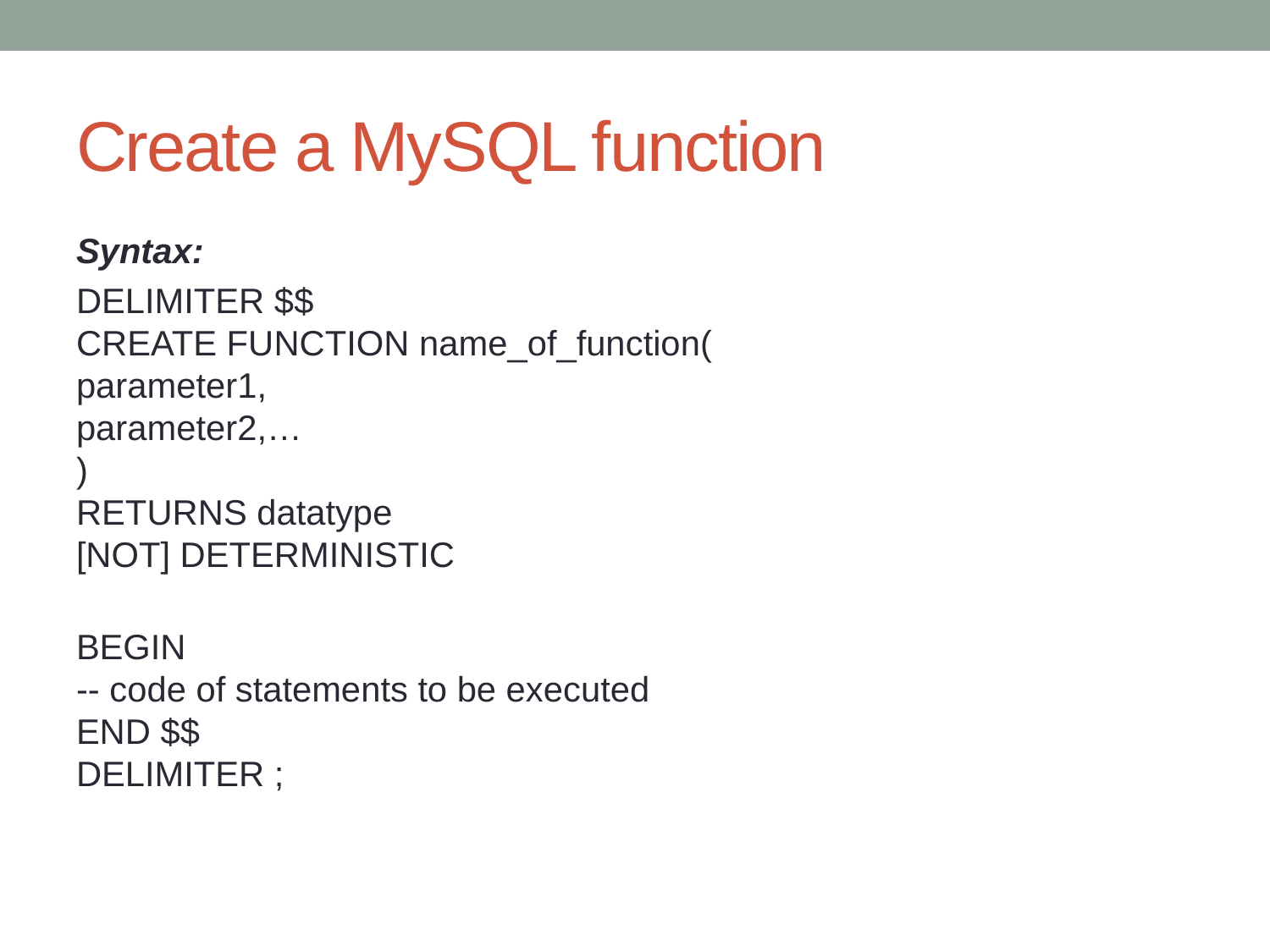

# Create a MySQL function
Syntax:
DELIMITER $$
CREATE FUNCTION name_of_function(
parameter1,
parameter2,…
)
RETURNS datatype
[NOT] DETERMINISTIC
BEGIN
-- code of statements to be executed
END $$
DELIMITER ;